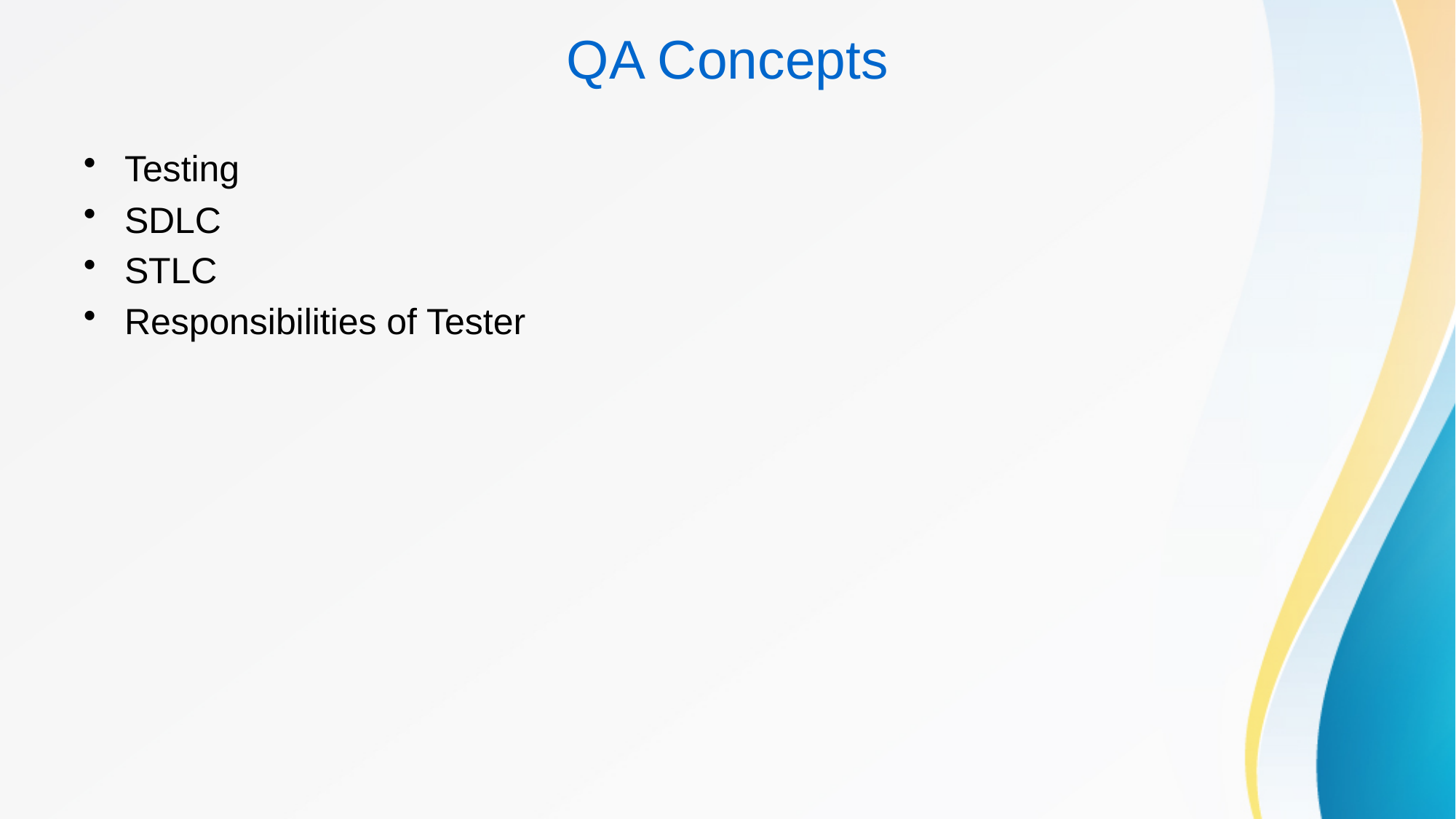

# QA Concepts
Testing
SDLC
STLC
Responsibilities of Tester